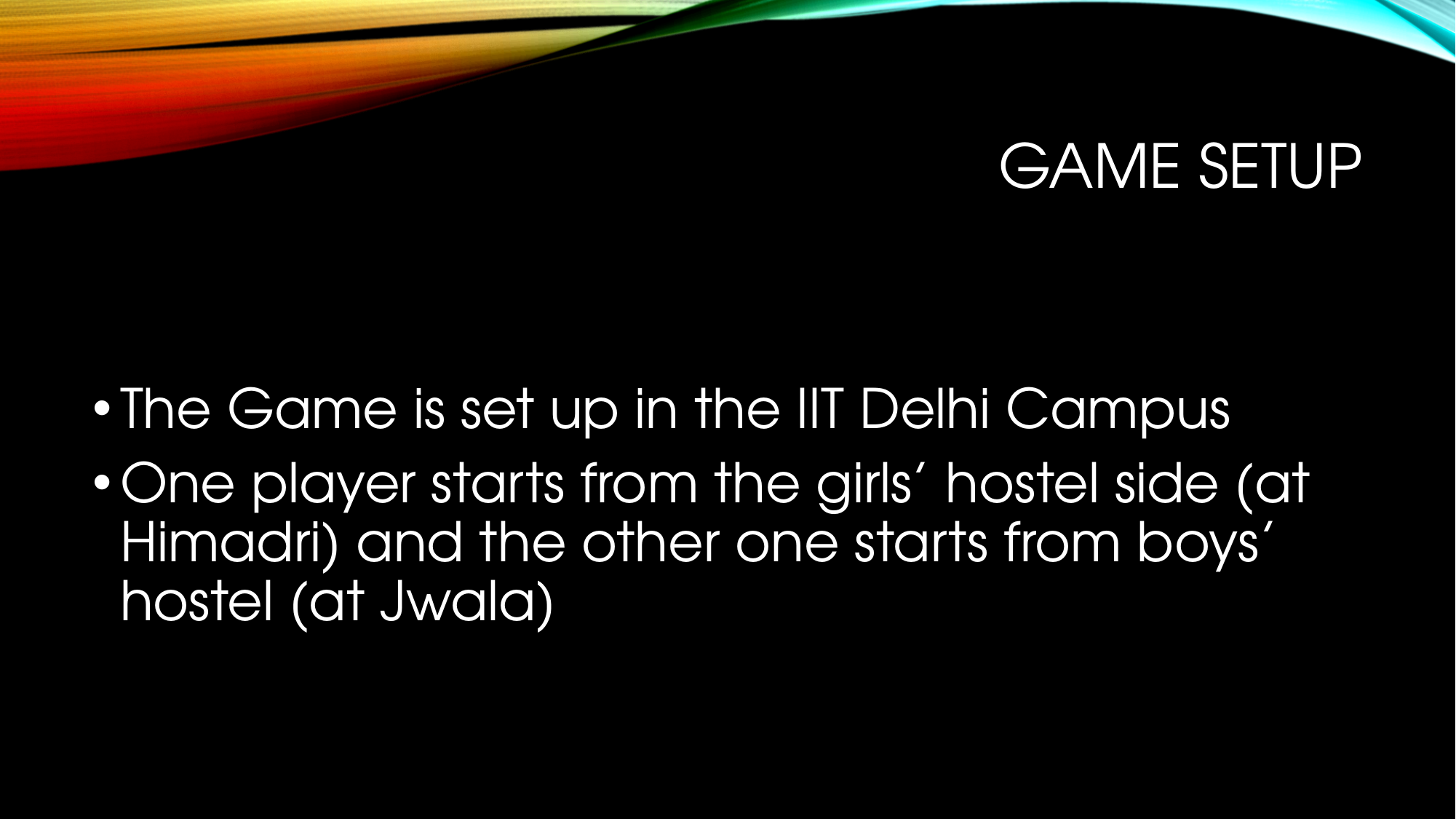

# Game setup
The Game is set up in the IIT Delhi Campus
One player starts from the girls’ hostel side (at Himadri) and the other one starts from boys’ hostel (at Jwala)